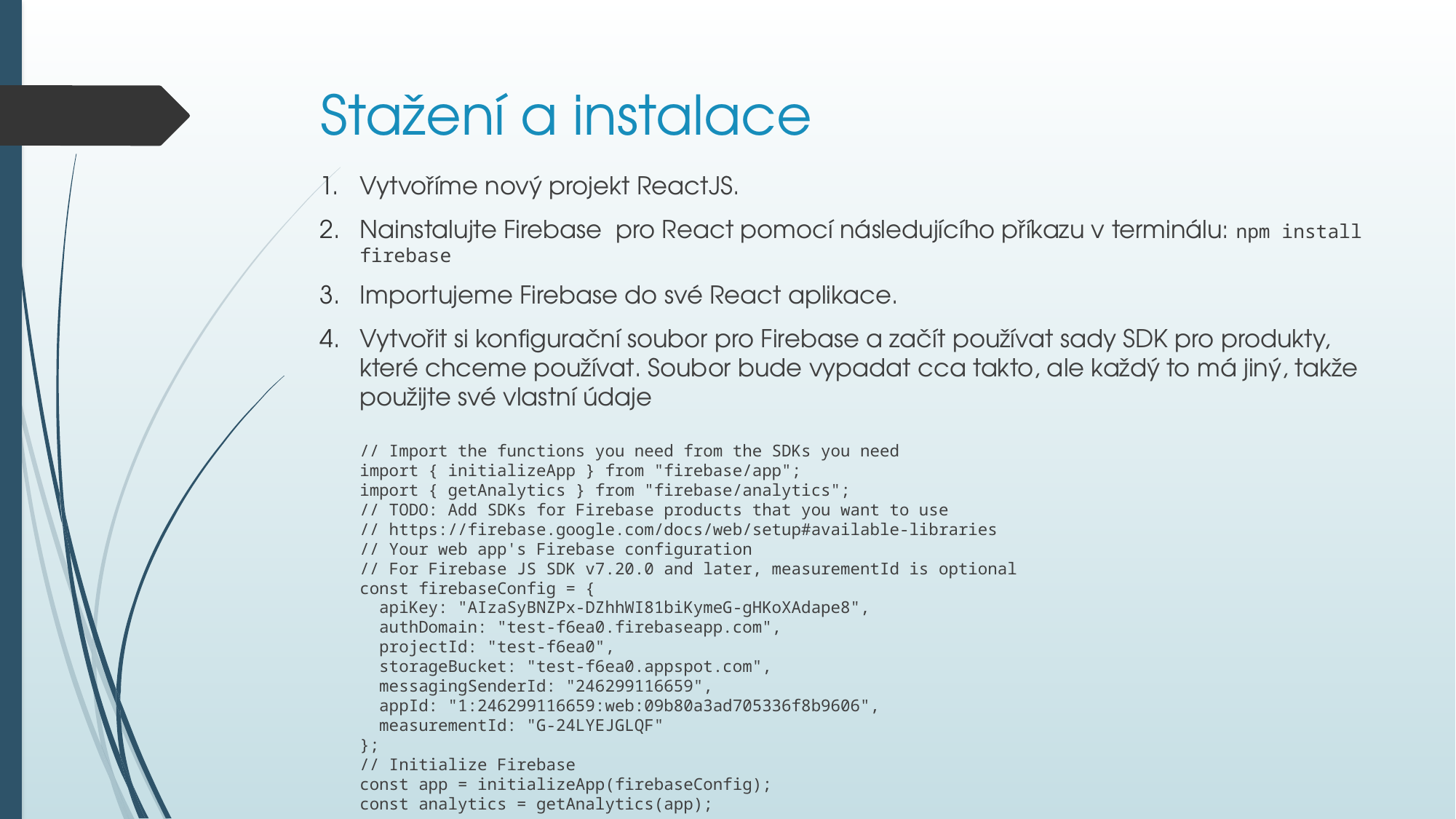

# Stažení a instalace
Vytvoříme nový projekt ReactJS.
Nainstalujte Firebase  pro React pomocí následujícího příkazu v terminálu: npm install firebase
Importujeme Firebase do své React aplikace.
Vytvořit si konfigurační soubor pro Firebase a začít používat sady SDK pro produkty, které chceme používat. Soubor bude vypadat cca takto, ale každý to má jiný, takže použijte své vlastní údaje
// Import the functions you need from the SDKs you need
import { initializeApp } from "firebase/app";
import { getAnalytics } from "firebase/analytics";
// TODO: Add SDKs for Firebase products that you want to use
// https://firebase.google.com/docs/web/setup#available-libraries
// Your web app's Firebase configuration
// For Firebase JS SDK v7.20.0 and later, measurementId is optional
const firebaseConfig = {
  apiKey: "AIzaSyBNZPx-DZhhWI81biKymeG-gHKoXAdape8",
  authDomain: "test-f6ea0.firebaseapp.com",
  projectId: "test-f6ea0",
  storageBucket: "test-f6ea0.appspot.com",
  messagingSenderId: "246299116659",
  appId: "1:246299116659:web:09b80a3ad705336f8b9606",
  measurementId: "G-24LYEJGLQF"
};
// Initialize Firebase
const app = initializeApp(firebaseConfig);
const analytics = getAnalytics(app);